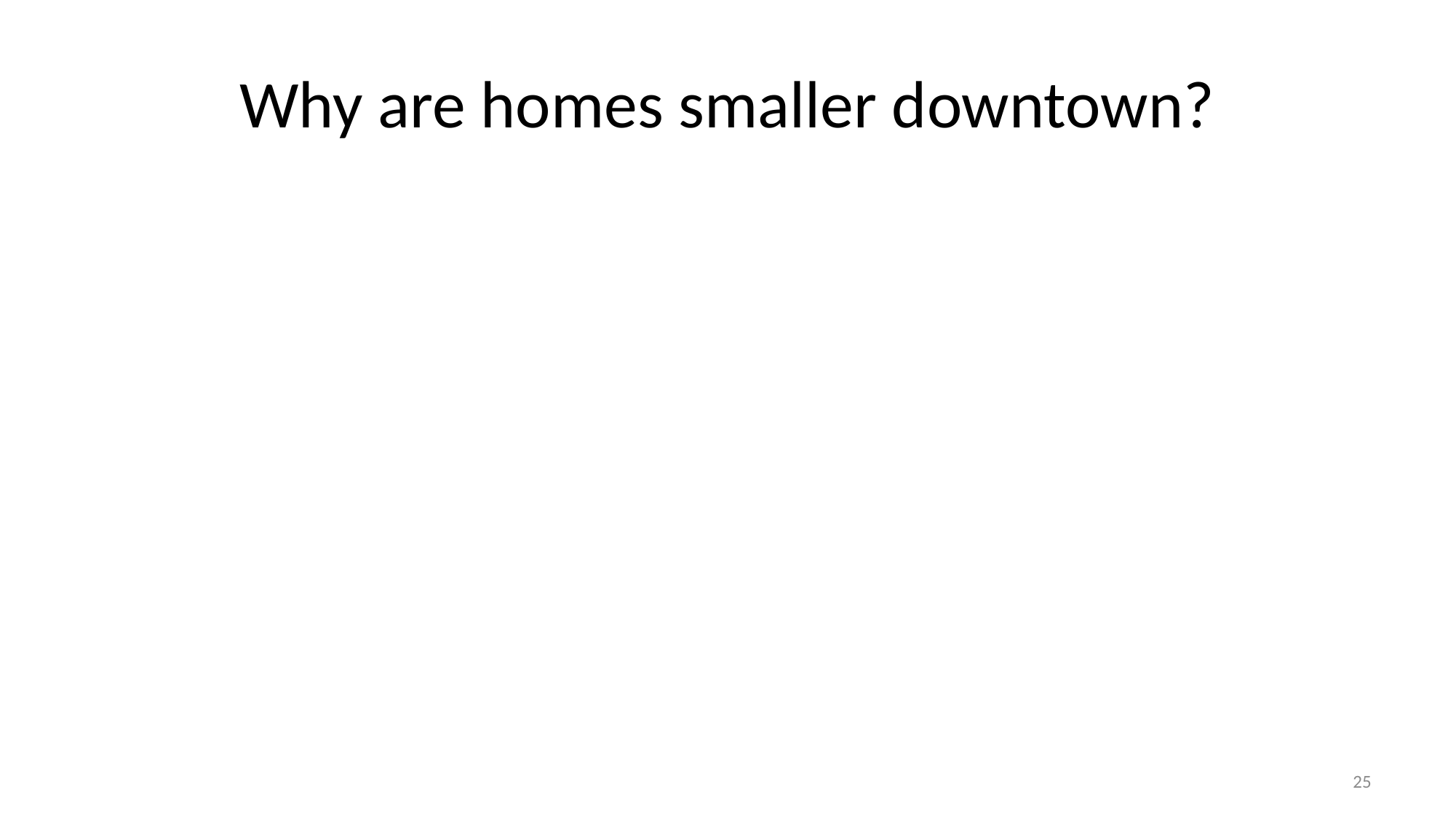

# Why are homes smaller downtown?

25